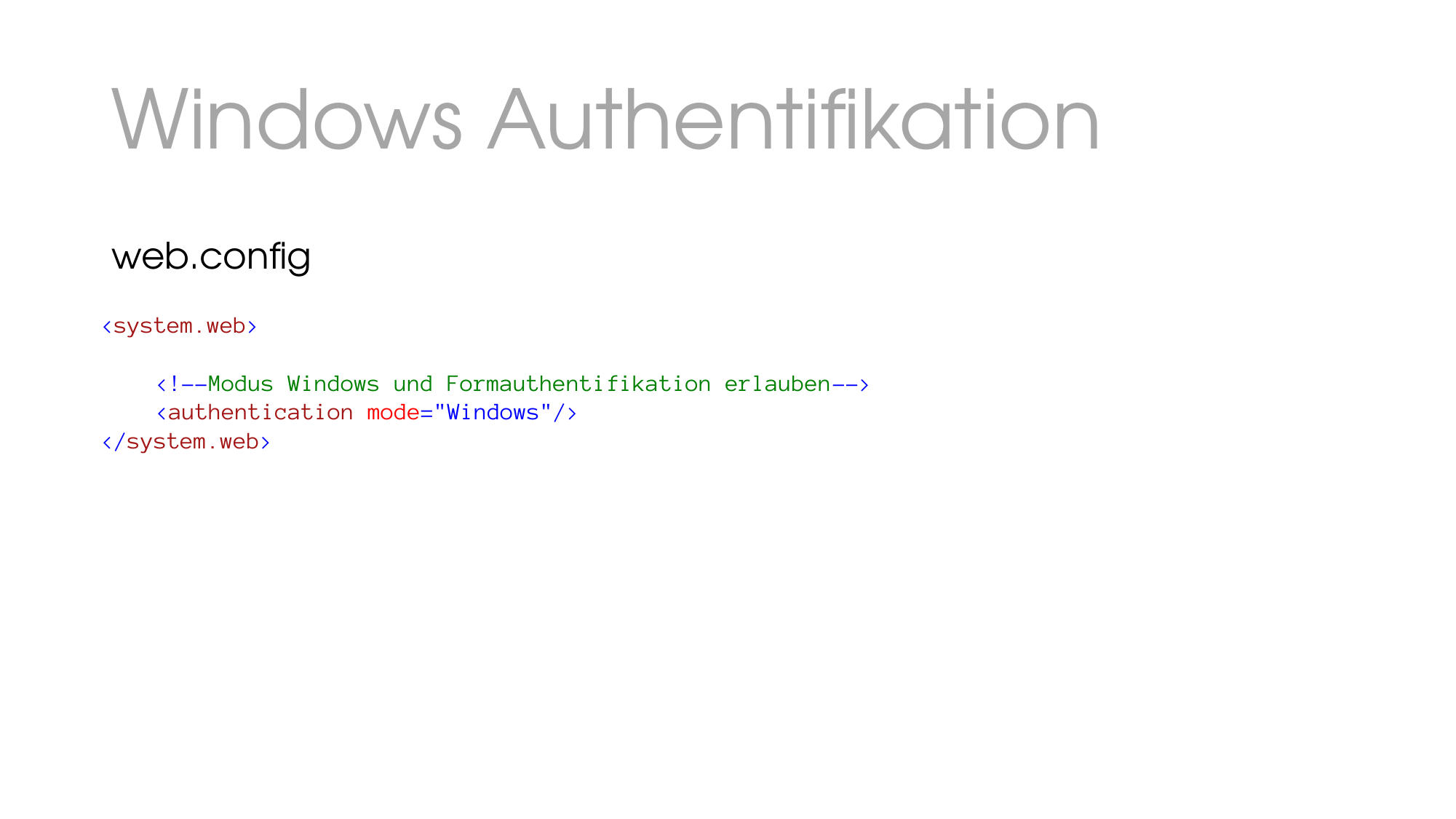

Windows Authentifikation
web.config
<system.web>

<!--Modus Windows und Formauthentifikation erlauben-->
<authentication mode="Windows"/>
</system.web>